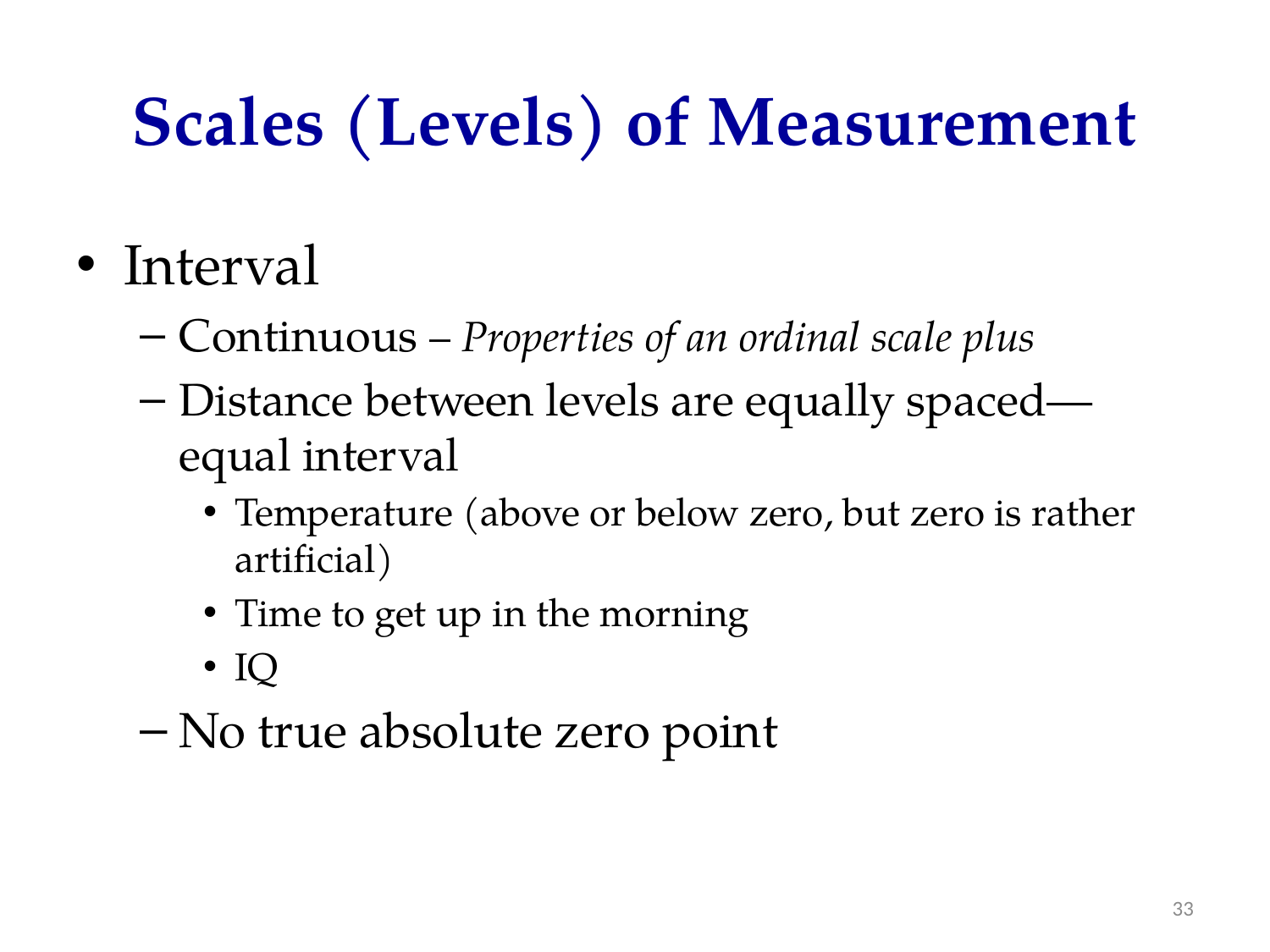

# Scales (Levels) of Measurement
Interval
Continuous – Properties of an ordinal scale plus
Distance between levels are equally spaced—equal interval
Temperature (above or below zero, but zero is rather artificial)
Time to get up in the morning
IQ
No true absolute zero point
33